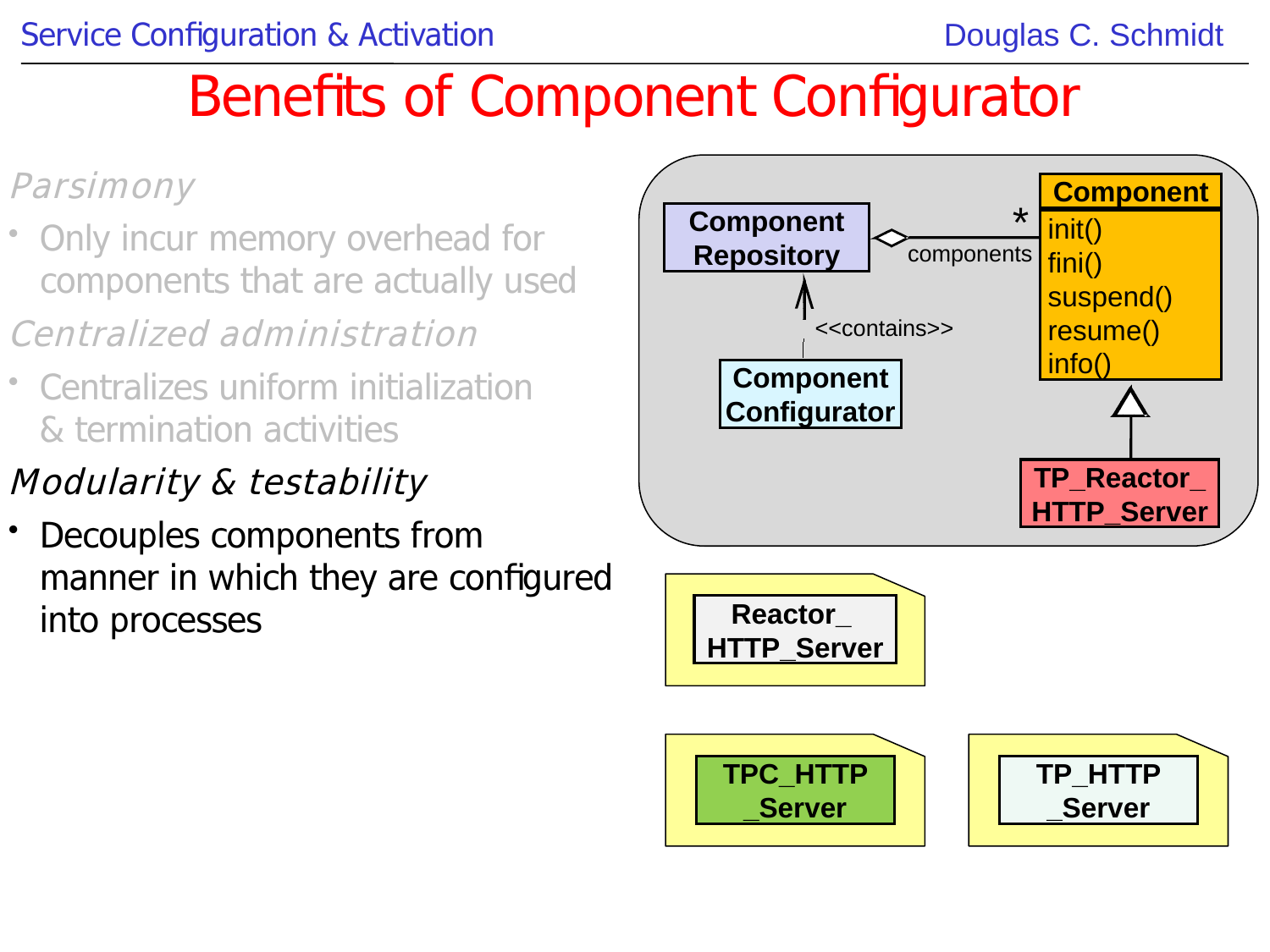

# Benefits of Component Configurator

Parsimony
Only incur memory overhead for components that are actually used
Centralized administration
Centralizes uniform initialization
& termination activities
Modularity & testability
Decouples components from
manner in which they are configured into processes
Component
*
Component
Repository
 init()
 fini()
 suspend()
 resume()
 info()

components

<<contains>>

Component
Configurator

TP_Reactor_ HTTP_Server

Reactor_
HTTP_Server

TPC_HTTP _Server

TP_HTTP _Server